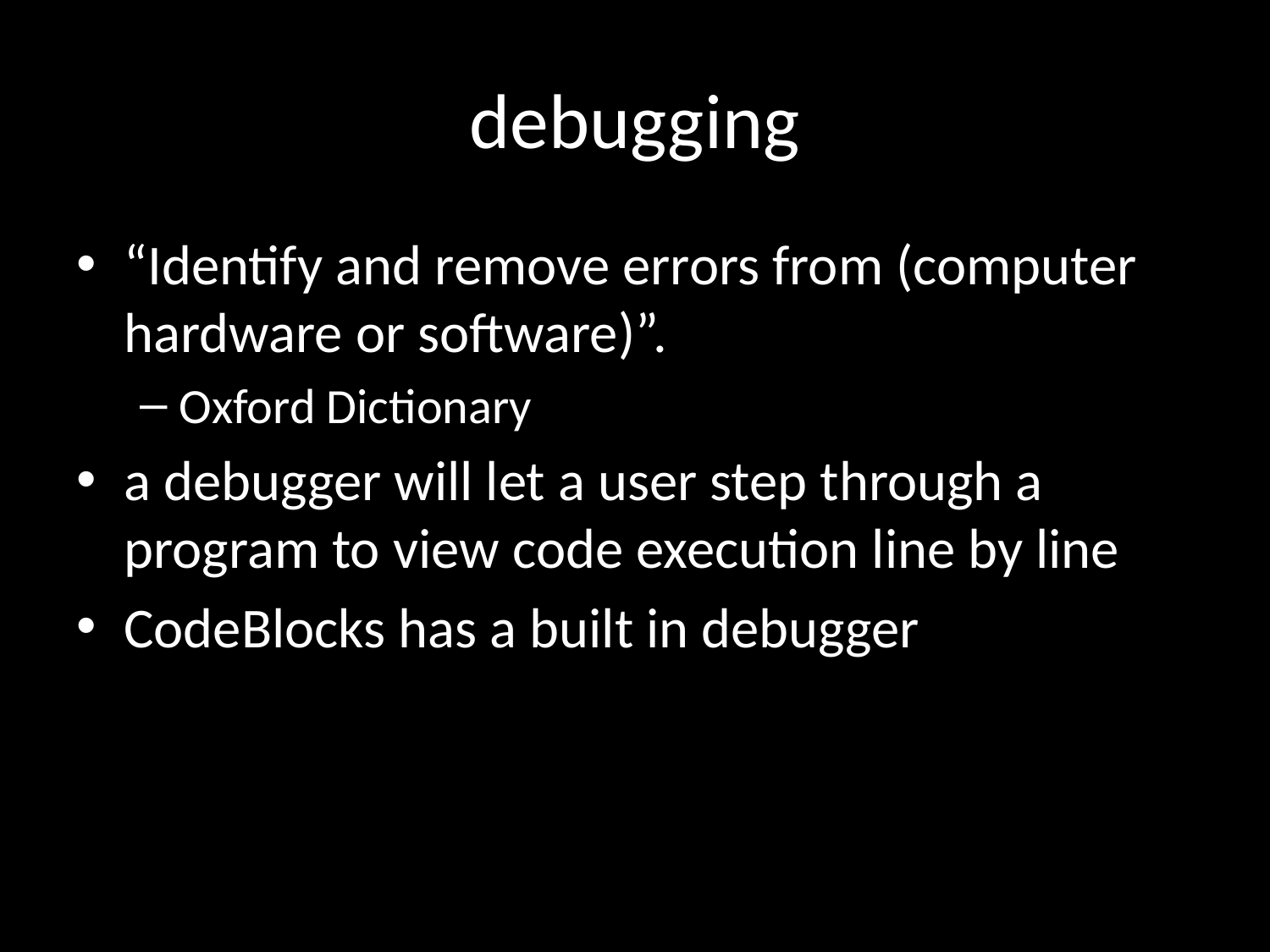

# debugging
“Identify and remove errors from (computer hardware or software)”.
Oxford Dictionary
a debugger will let a user step through a program to view code execution line by line
CodeBlocks has a built in debugger